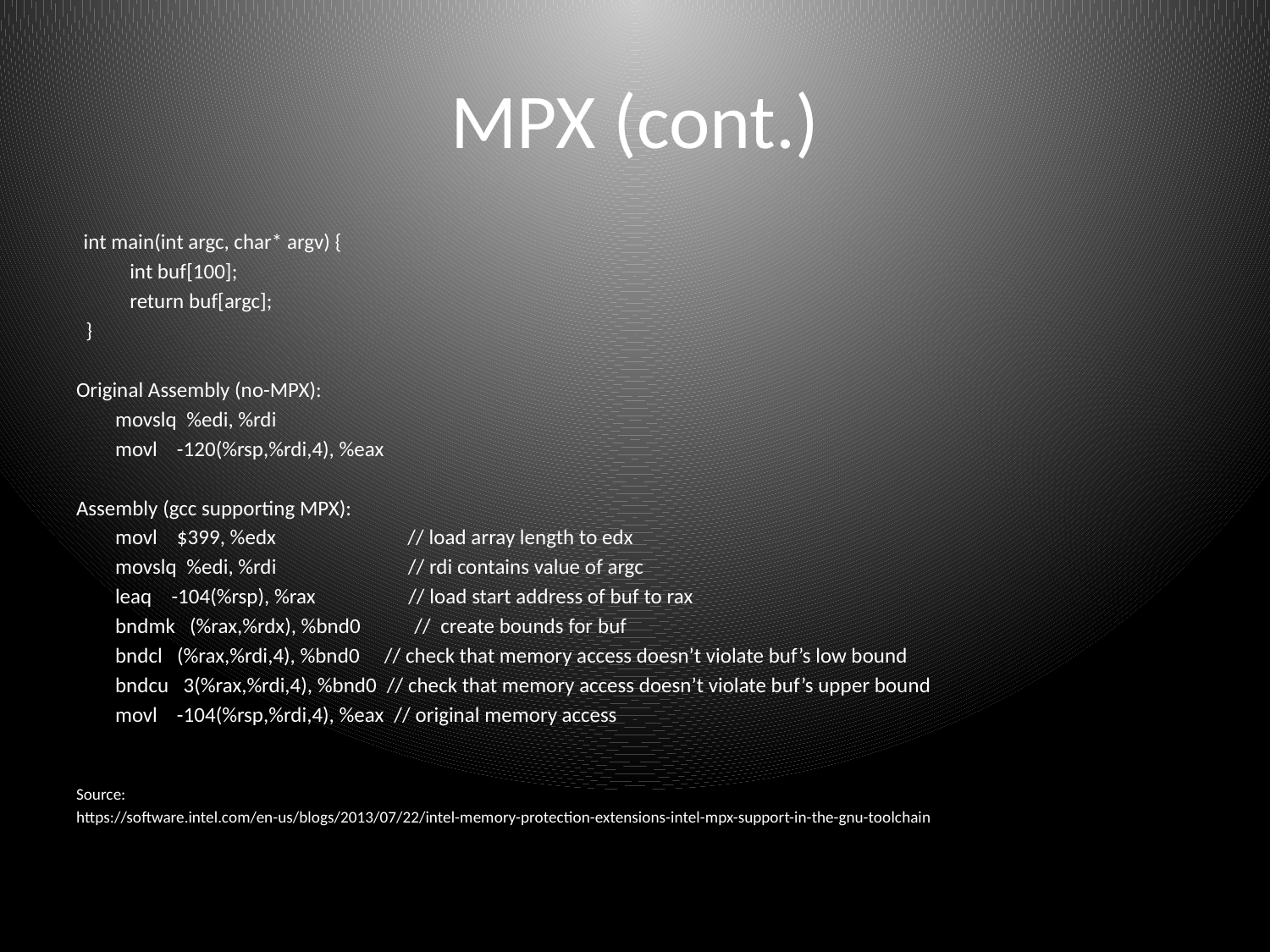

# MPX (cont.)
  int main(int argc, char* argv) {
           int buf[100];
           return buf[argc];
  }

Original Assembly (no-MPX):
        movslq  %edi, %rdi
        movl    -120(%rsp,%rdi,4), %eax

Assembly (gcc supporting MPX):
        movl    $399, %edx                           // load array length to edx
        movslq  %edi, %rdi                           // rdi contains value of argc
        leaq    -104(%rsp), %rax                   // load start address of buf to rax
        bndmk   (%rax,%rdx), %bnd0           //  create bounds for buf
        bndcl   (%rax,%rdi,4), %bnd0     // check that memory access doesn’t violate buf’s low bound
        bndcu   3(%rax,%rdi,4), %bnd0  // check that memory access doesn’t violate buf’s upper bound
        movl    -104(%rsp,%rdi,4), %eax  // original memory access

Source:
https://software.intel.com/en-us/blogs/2013/07/22/intel-memory-protection-extensions-intel-mpx-support-in-the-gnu-toolchain